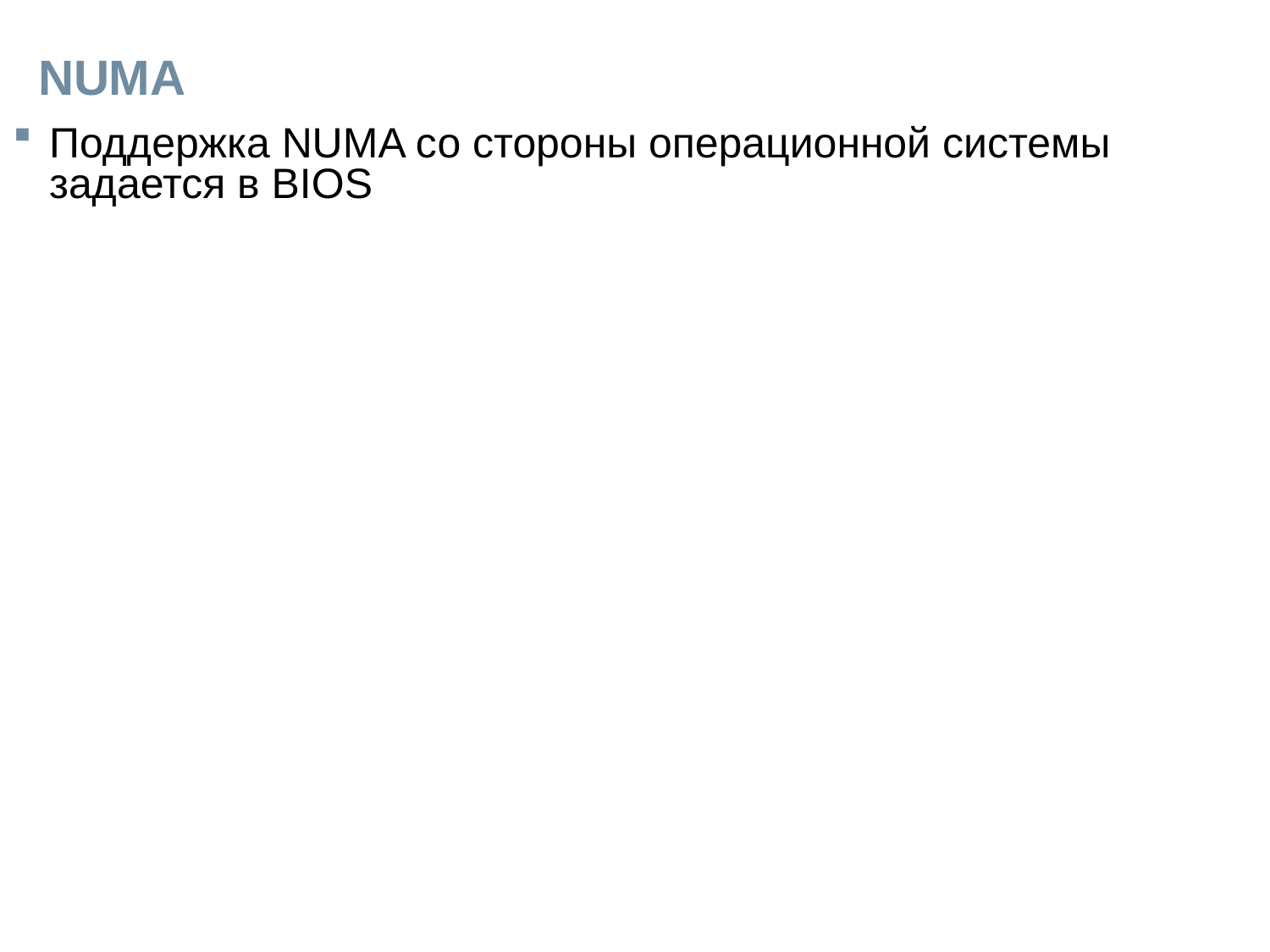

# NUMA
Поддержка NUMA со стороны операционной системы задается в BIOS